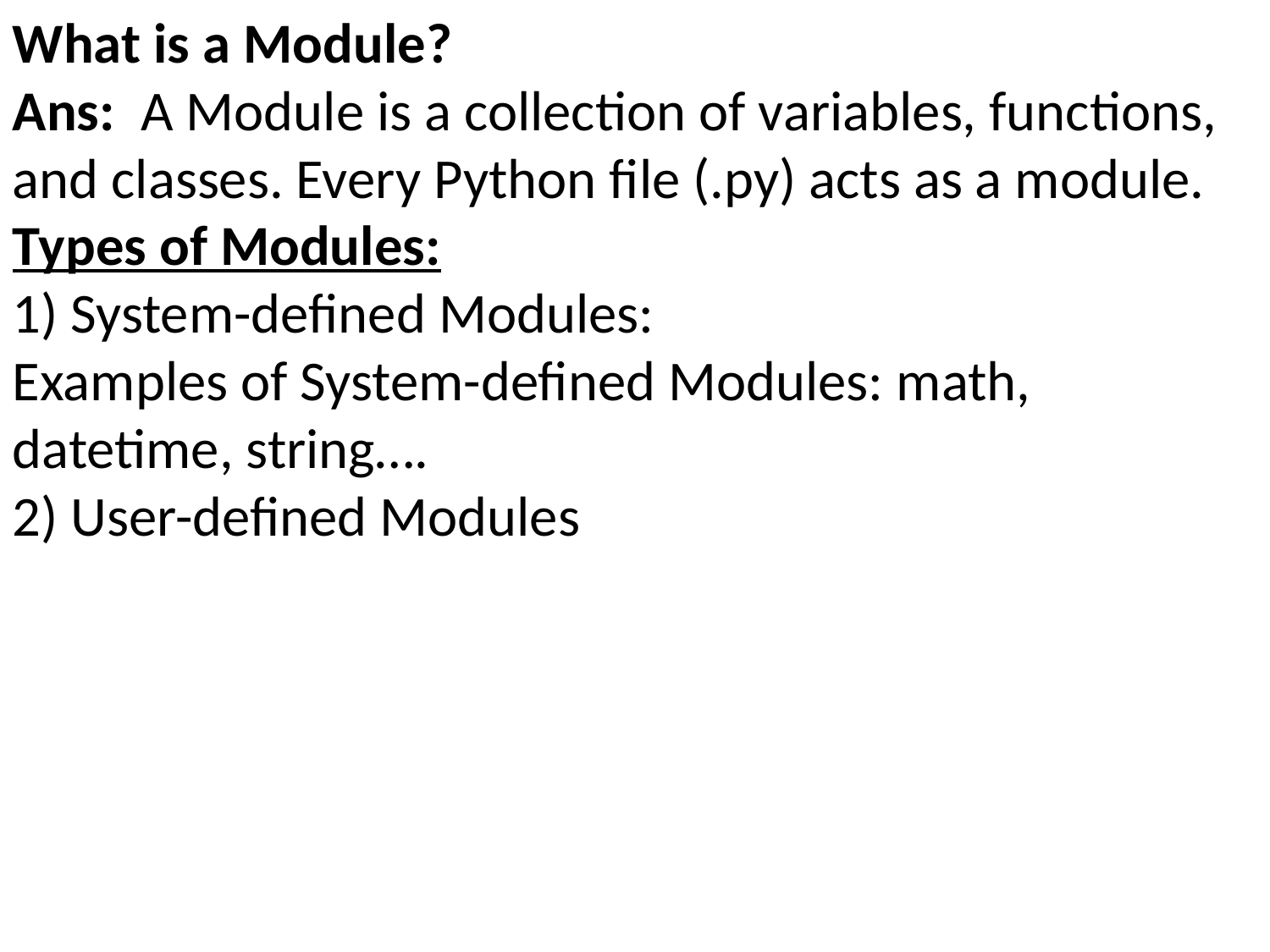

What is a Module?
Ans:  A Module is a collection of variables, functions, and classes. Every Python file (.py) acts as a module.
Types of Modules:
1) System-defined Modules:
Examples of System-defined Modules: math, datetime, string….
2) User-defined Modules